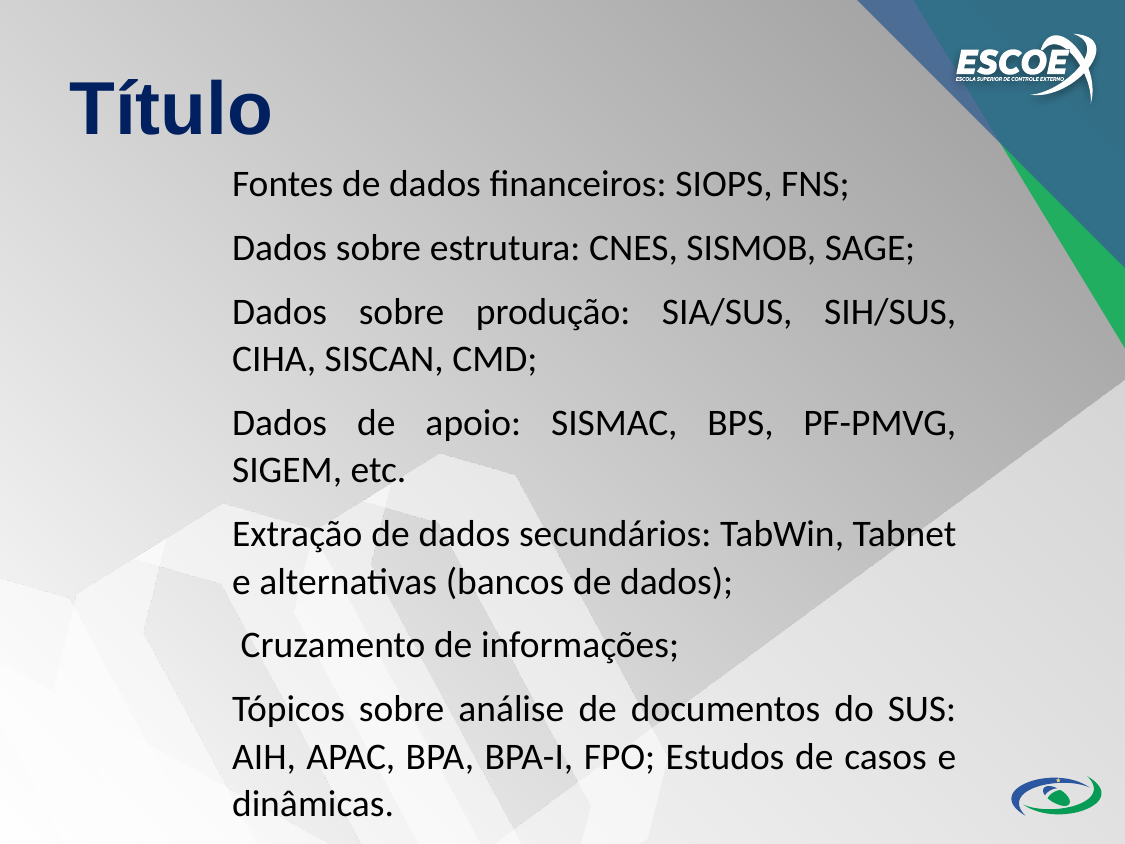

# Título
Fontes de dados financeiros: SIOPS, FNS;
Dados sobre estrutura: CNES, SISMOB, SAGE;
Dados sobre produção: SIA/SUS, SIH/SUS, CIHA, SISCAN, CMD;
Dados de apoio: SISMAC, BPS, PF-PMVG, SIGEM, etc.
Extração de dados secundários: TabWin, Tabnet e alternativas (bancos de dados);
 Cruzamento de informações;
Tópicos sobre análise de documentos do SUS: AIH, APAC, BPA, BPA-I, FPO; Estudos de casos e dinâmicas.